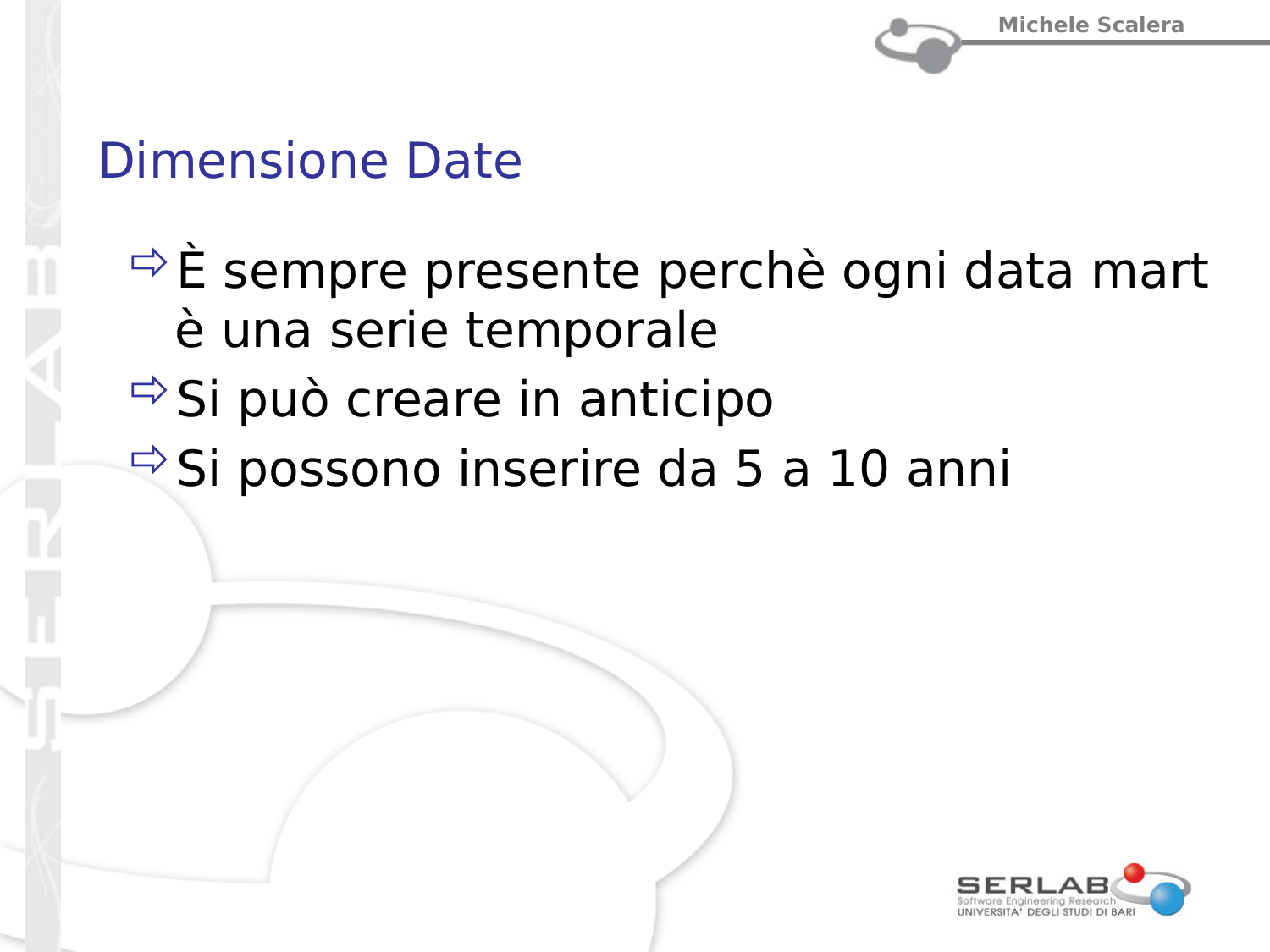

# Dimensione Date
È sempre presente perchè ogni data mart è una serie temporale
Si può creare in anticipo
Si possono inserire da 5 a 10 anni